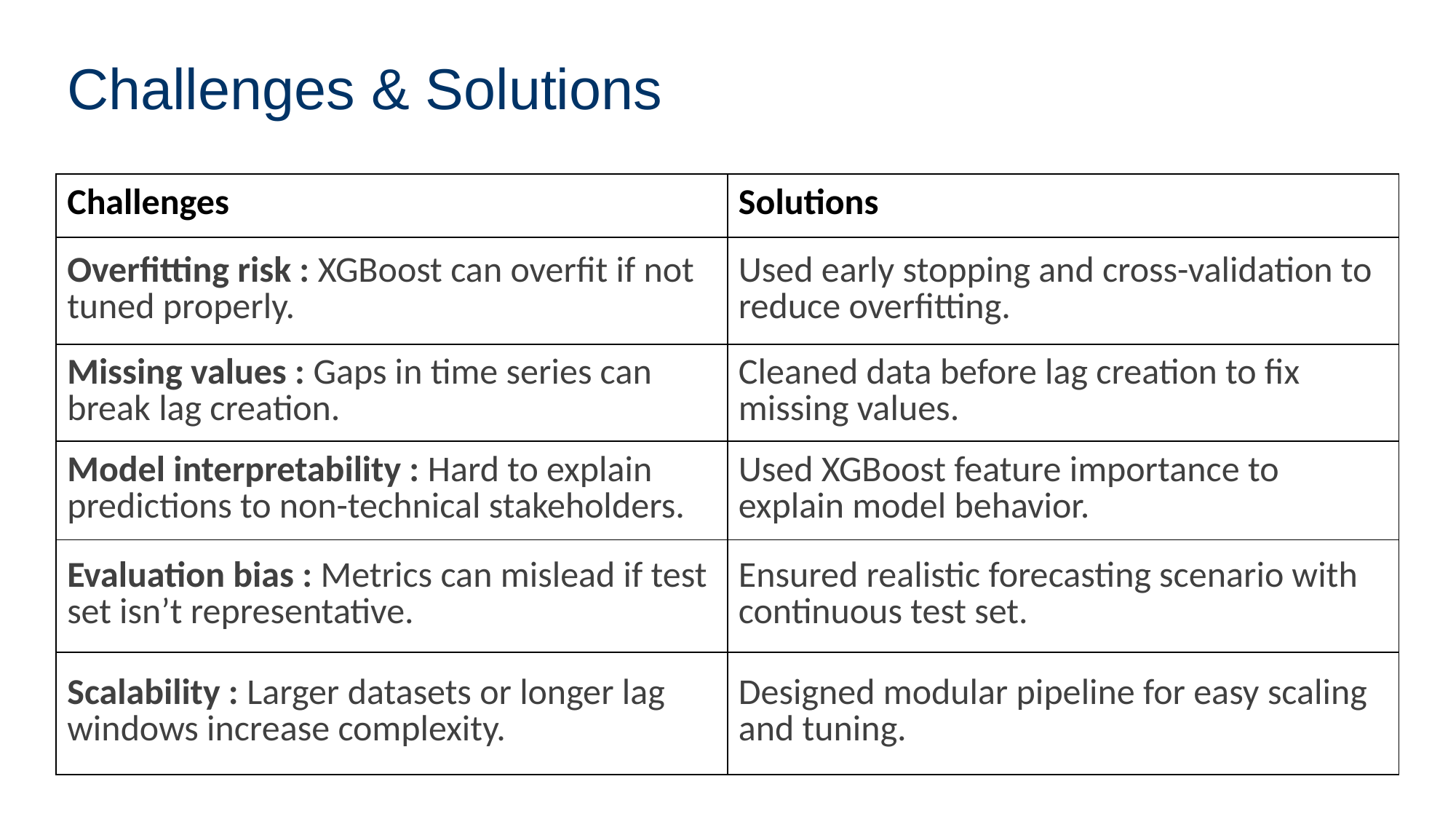

# Challenges & Solutions
| Challenges | Solutions |
| --- | --- |
| Overfitting risk : XGBoost can overfit if not tuned properly. | Used early stopping and cross-validation to reduce overfitting. |
| Missing values : Gaps in time series can break lag creation. | Cleaned data before lag creation to fix missing values. |
| Model interpretability : Hard to explain predictions to non-technical stakeholders. | Used XGBoost feature importance to explain model behavior. |
| Evaluation bias : Metrics can mislead if test set isn’t representative. | Ensured realistic forecasting scenario with continuous test set. |
| Scalability : Larger datasets or longer lag windows increase complexity. | Designed modular pipeline for easy scaling and tuning. |